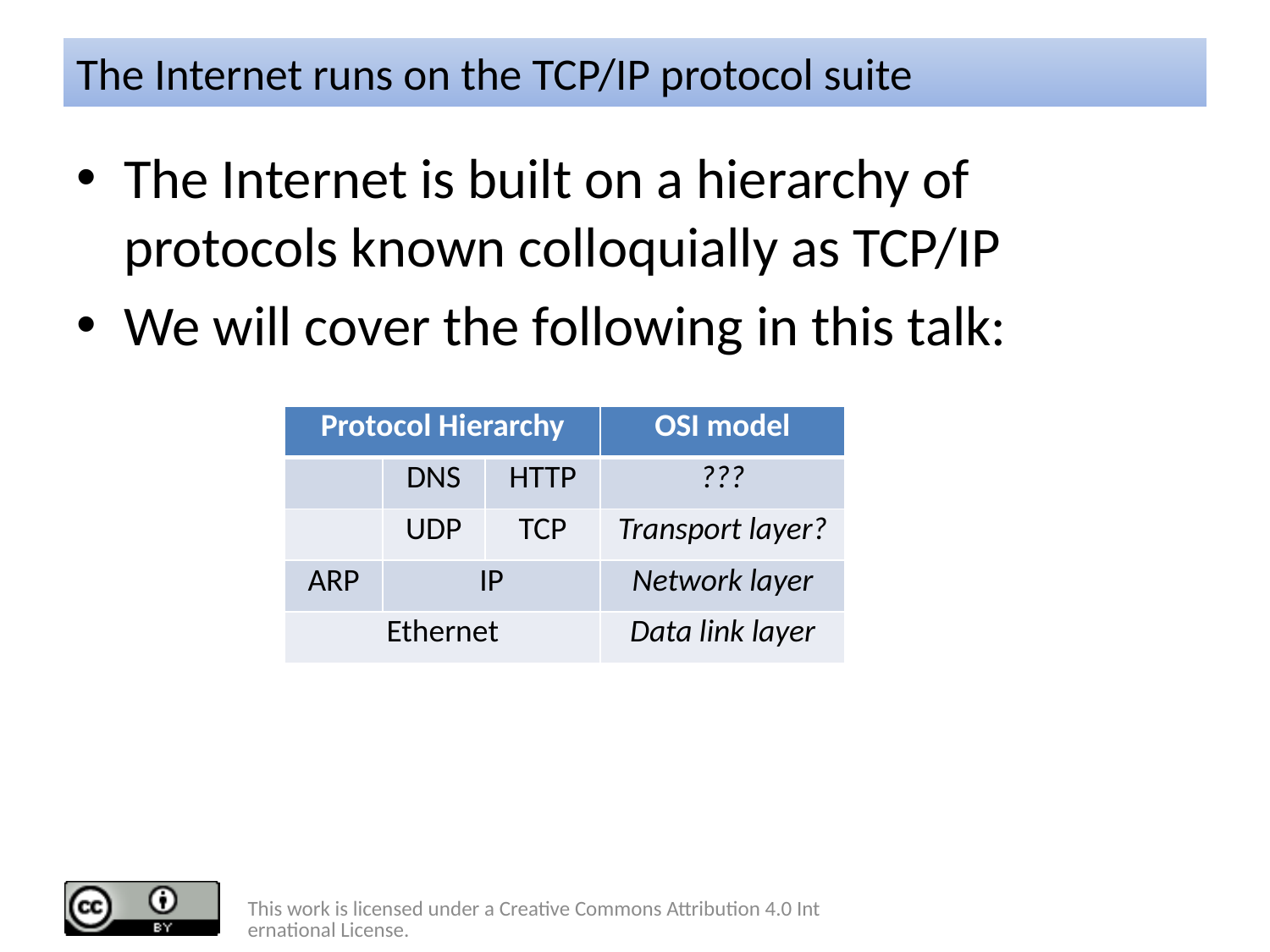

# The Internet runs on the TCP/IP protocol suite
The Internet is built on a hierarchy of protocols known colloquially as TCP/IP
We will cover the following in this talk:

| Protocol Hierarchy |  |  | OSI model |
| --- | --- | --- | --- |
|  | DNS | HTTP | ??? |
|  | UDP | TCP | Transport layer? |
| ARP | IP |  | Network layer |
| Ethernet |  |  | Data link layer |
This work is licensed under a Creative Commons Attribution 4.0 International License.